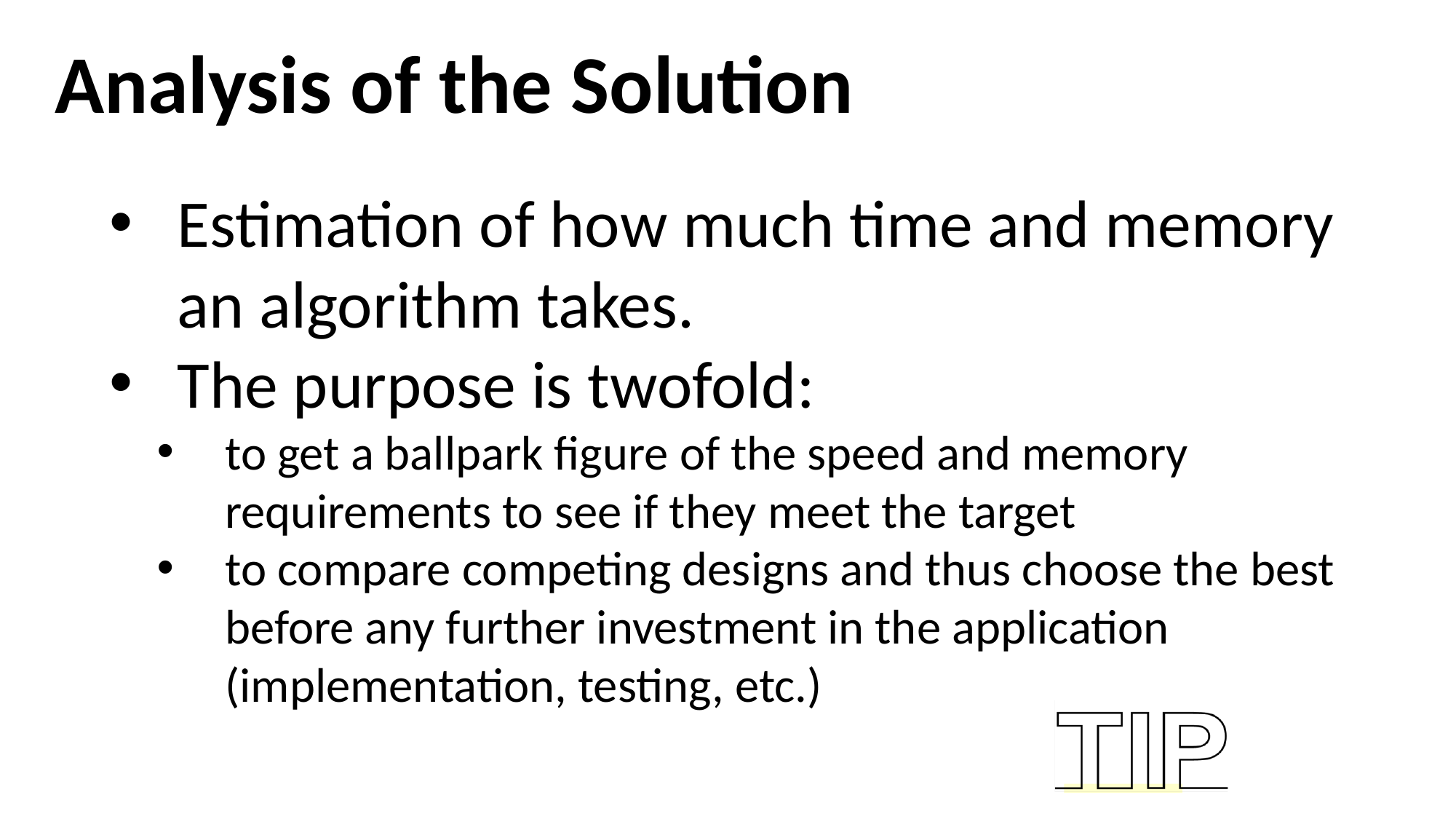

Analysis of the Solution
Estimation of how much time and memory an algorithm takes.
The purpose is twofold:
to get a ballpark figure of the speed and memory requirements to see if they meet the target
to compare competing designs and thus choose the best before any further investment in the application (implementation, testing, etc.)